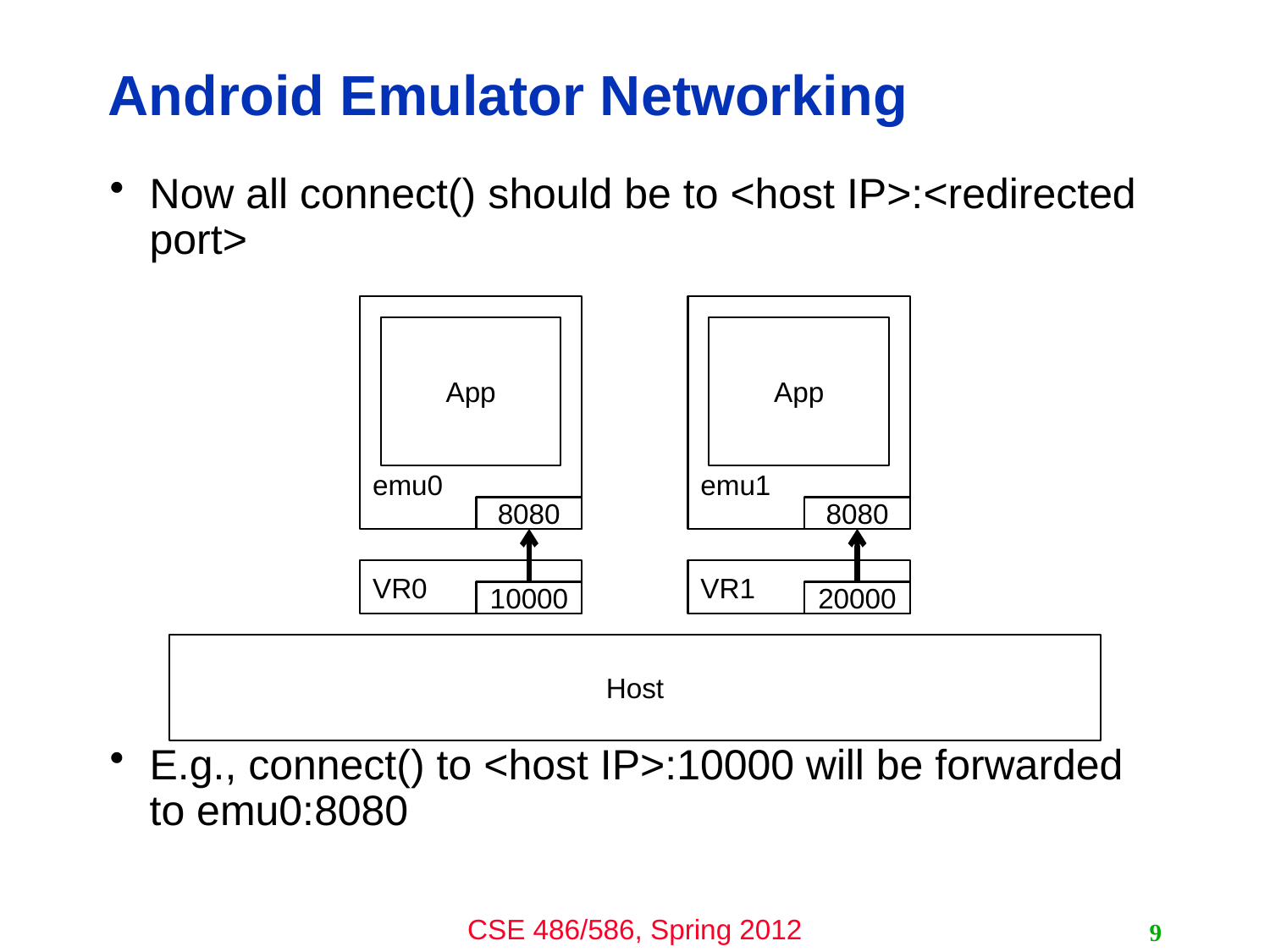

# Android Emulator Networking
Now all connect() should be to <host IP>:<redirected port>

E.g., connect() to <host IP>:10000 will be forwarded to emu0:8080

emu0

emu1
App
App
8080
8080
VR0
VR1
10000
20000
Host
9